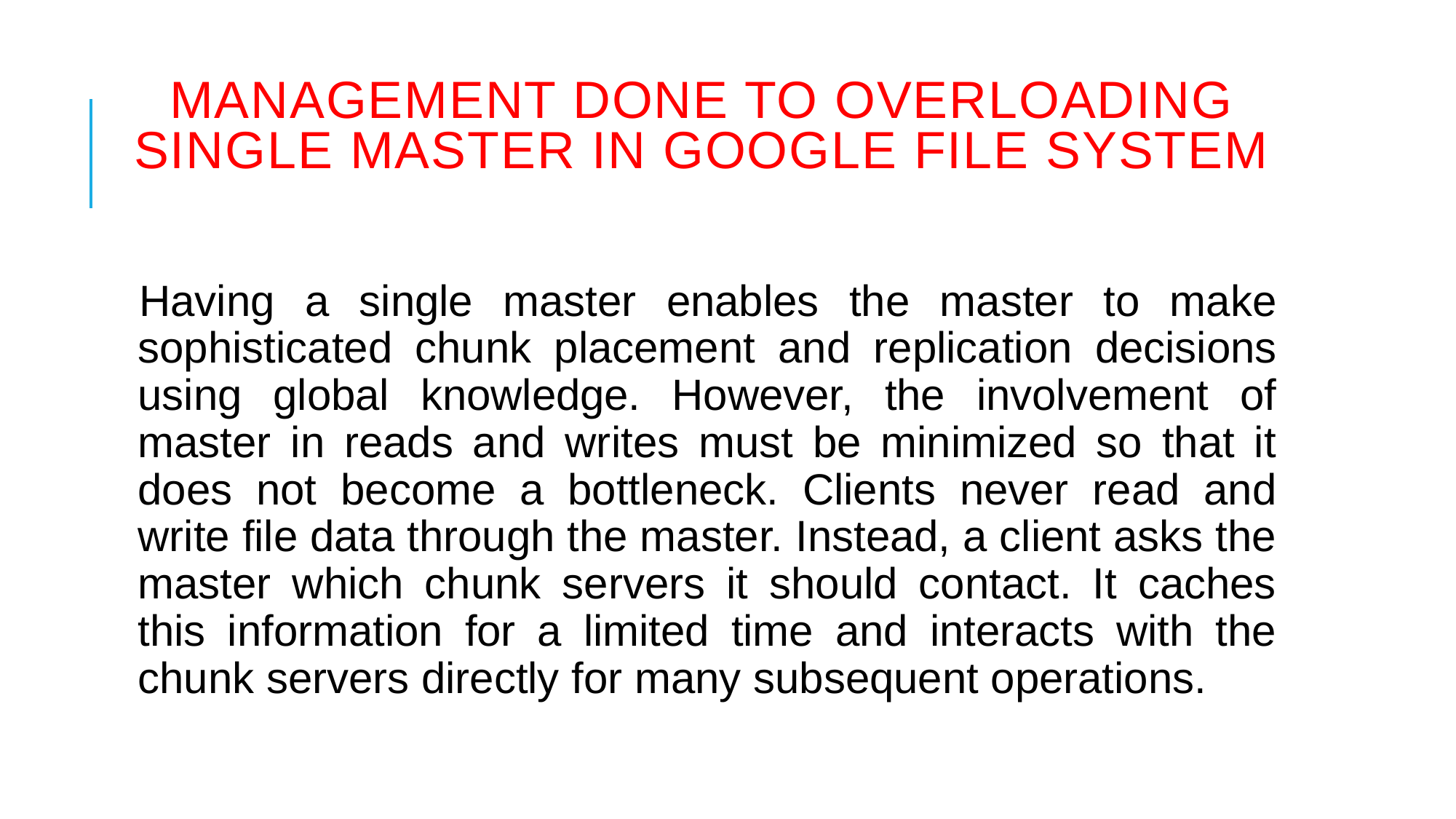

# Management done to overloading single master in Google File System
Having a single master enables the master to make sophisticated chunk placement and replication decisions using global knowledge. However, the involvement of master in reads and writes must be minimized so that it does not become a bottleneck. Clients never read and write file data through the master. Instead, a client asks the master which chunk servers it should contact. It caches this information for a limited time and interacts with the chunk servers directly for many subsequent operations.